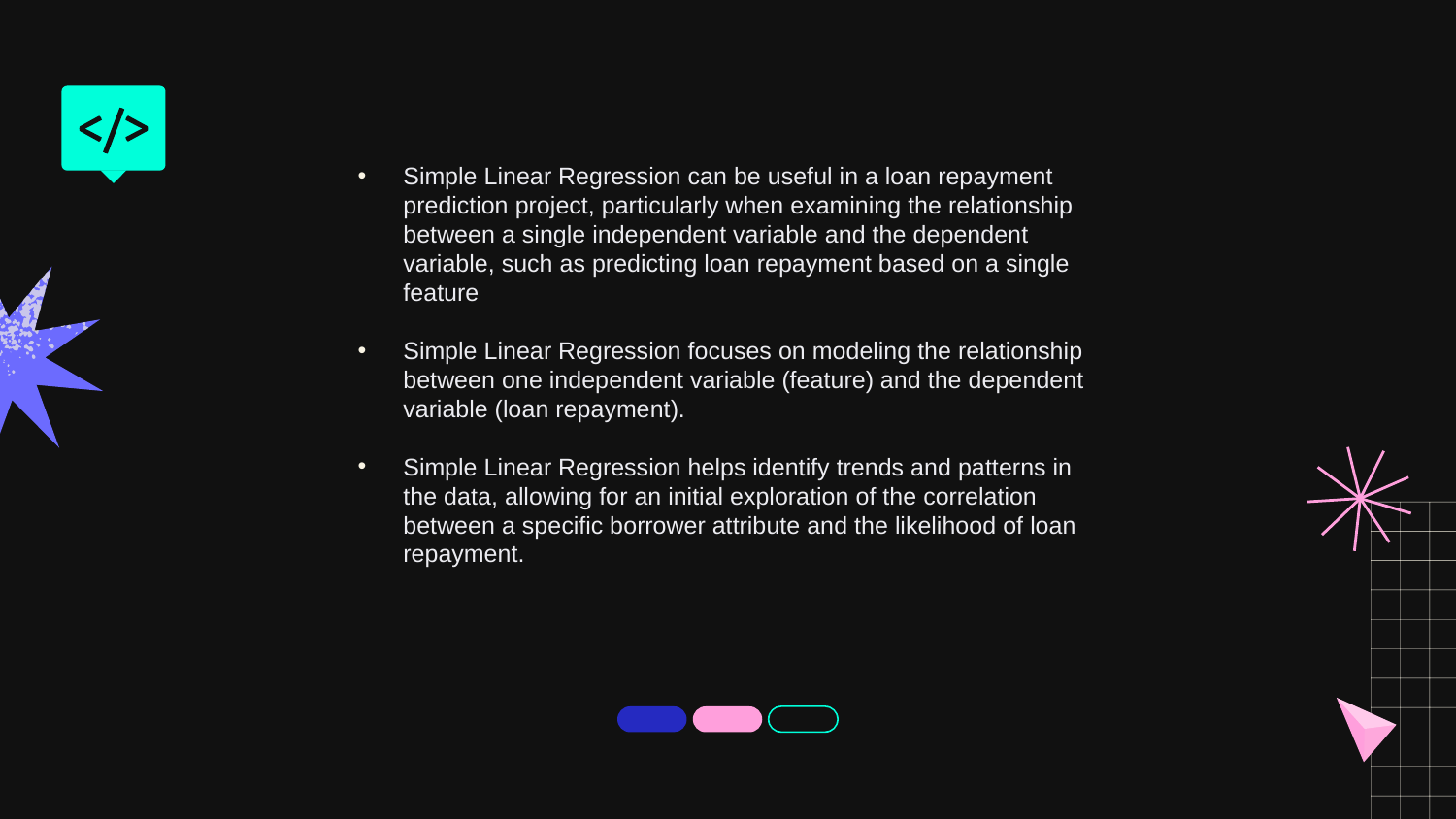

Simple Linear Regression can be useful in a loan repayment prediction project, particularly when examining the relationship between a single independent variable and the dependent variable, such as predicting loan repayment based on a single feature

Simple Linear Regression focuses on modeling the relationship between one independent variable (feature) and the dependent variable (loan repayment).

Simple Linear Regression helps identify trends and patterns in the data, allowing for an initial exploration of the correlation between a specific borrower attribute and the likelihood of loan repayment.